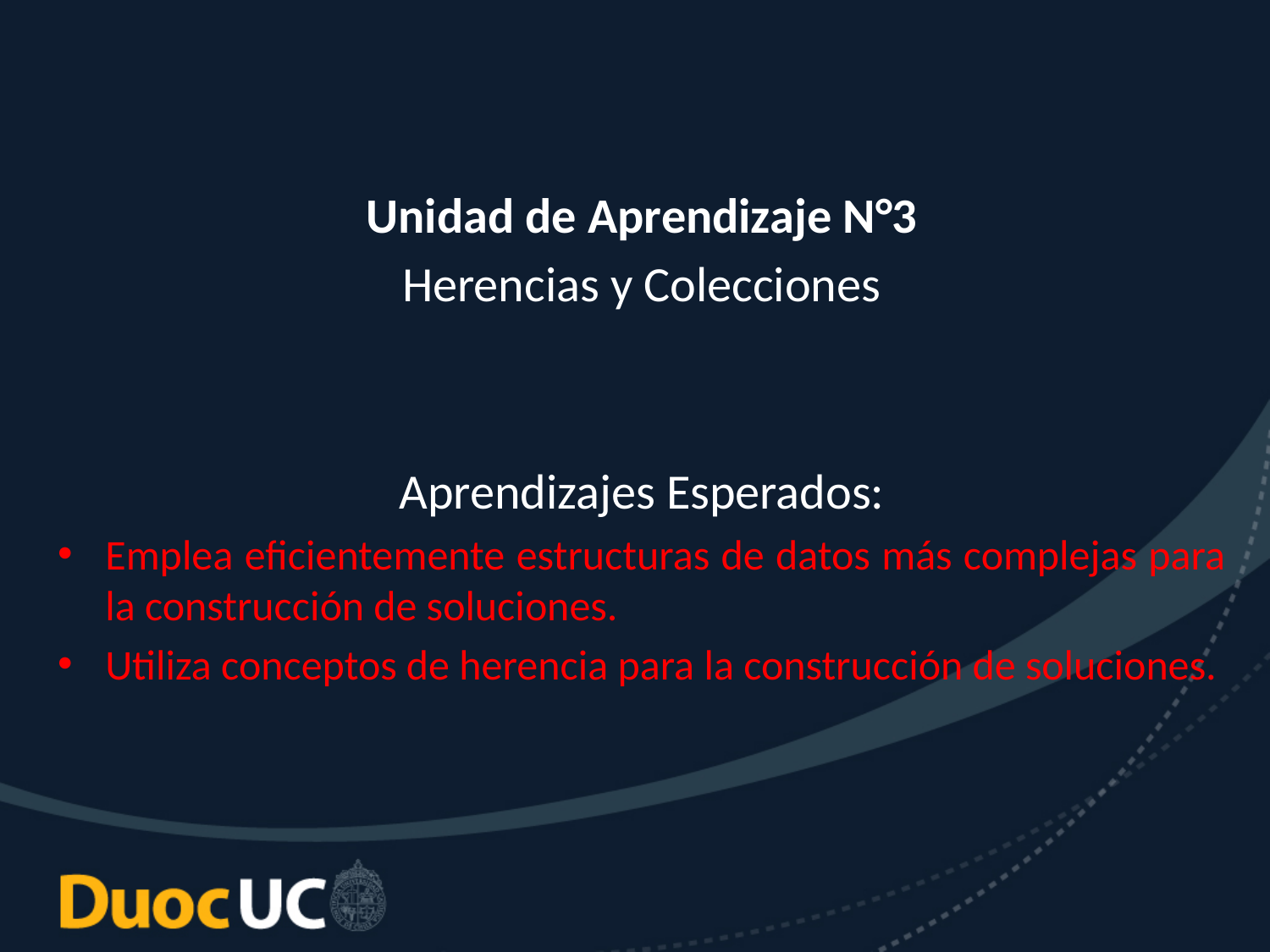

Unidad de Aprendizaje N°3
Herencias y Colecciones

Aprendizajes Esperados:
Emplea eficientemente estructuras de datos más complejas para la construcción de soluciones.
Utiliza conceptos de herencia para la construcción de soluciones.